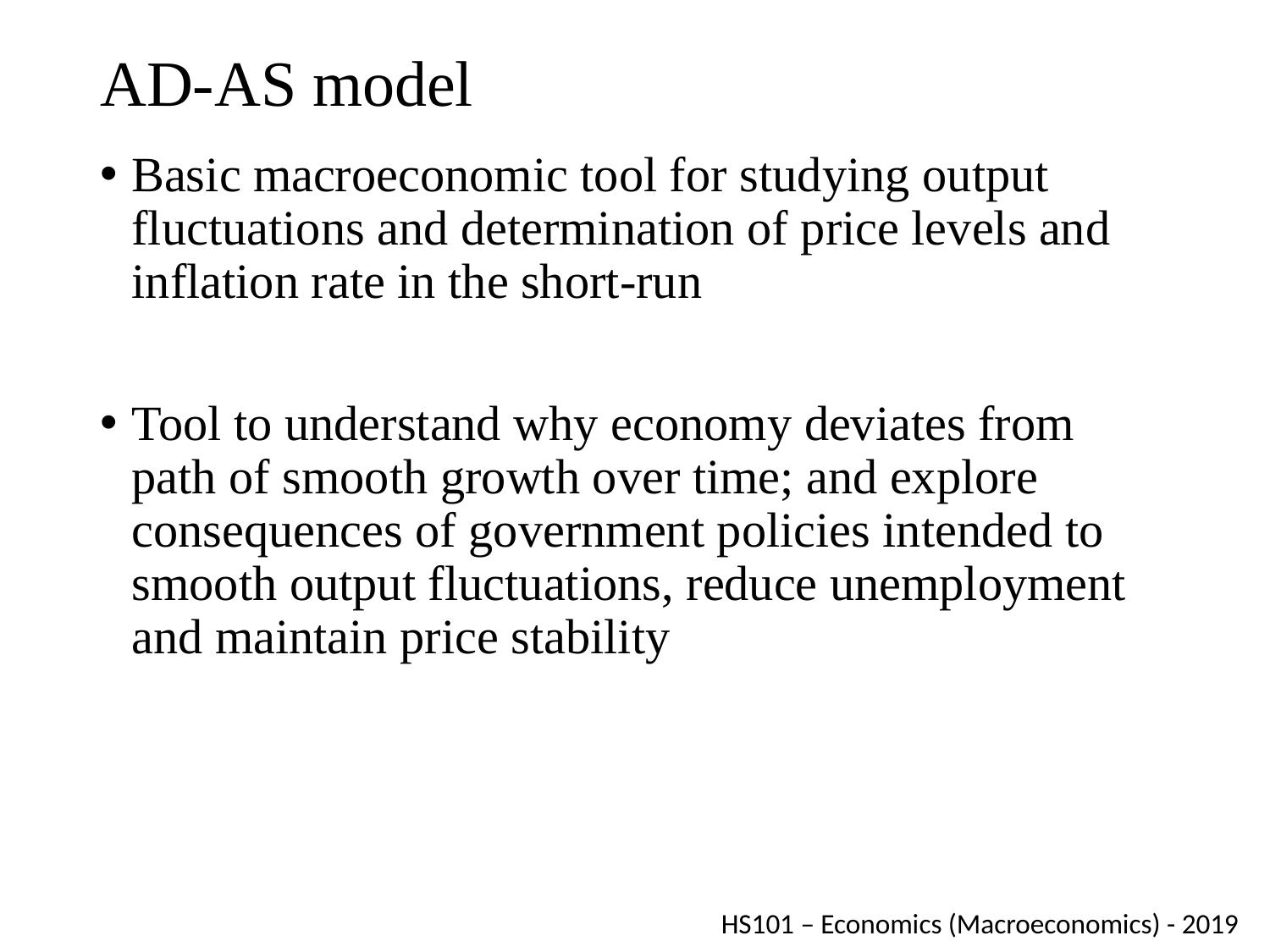

# AD-AS model
Basic macroeconomic tool for studying output fluctuations and determination of price levels and inflation rate in the short-run

Tool to understand why economy deviates from path of smooth growth over time; and explore consequences of government policies intended to smooth output fluctuations, reduce unemployment and maintain price stability
HS101 – Economics (Macroeconomics) - 2019